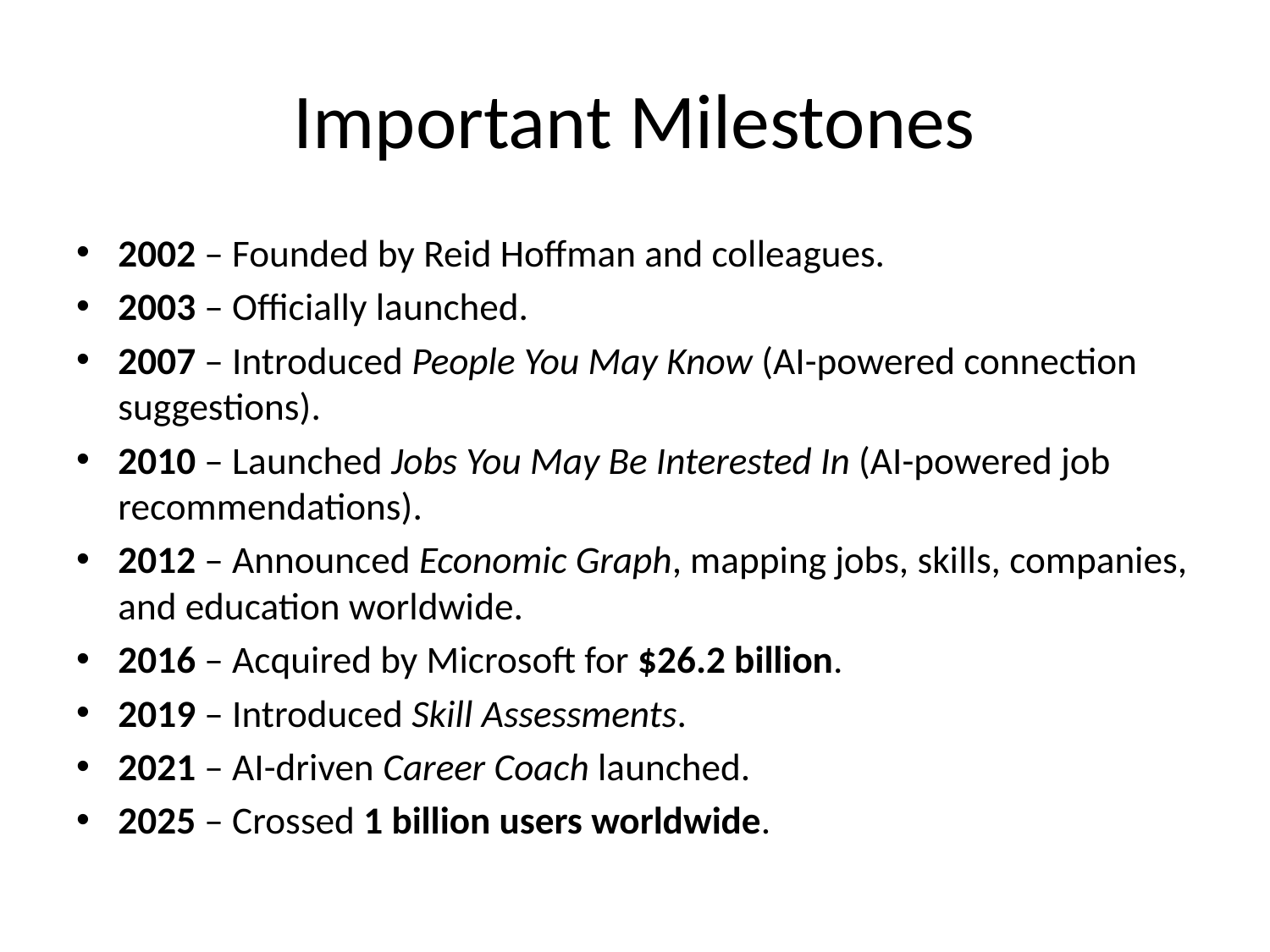

# Important Milestones
2002 – Founded by Reid Hoffman and colleagues.
2003 – Officially launched.
2007 – Introduced People You May Know (AI-powered connection suggestions).
2010 – Launched Jobs You May Be Interested In (AI-powered job recommendations).
2012 – Announced Economic Graph, mapping jobs, skills, companies, and education worldwide.
2016 – Acquired by Microsoft for $26.2 billion.
2019 – Introduced Skill Assessments.
2021 – AI-driven Career Coach launched.
2025 – Crossed 1 billion users worldwide.